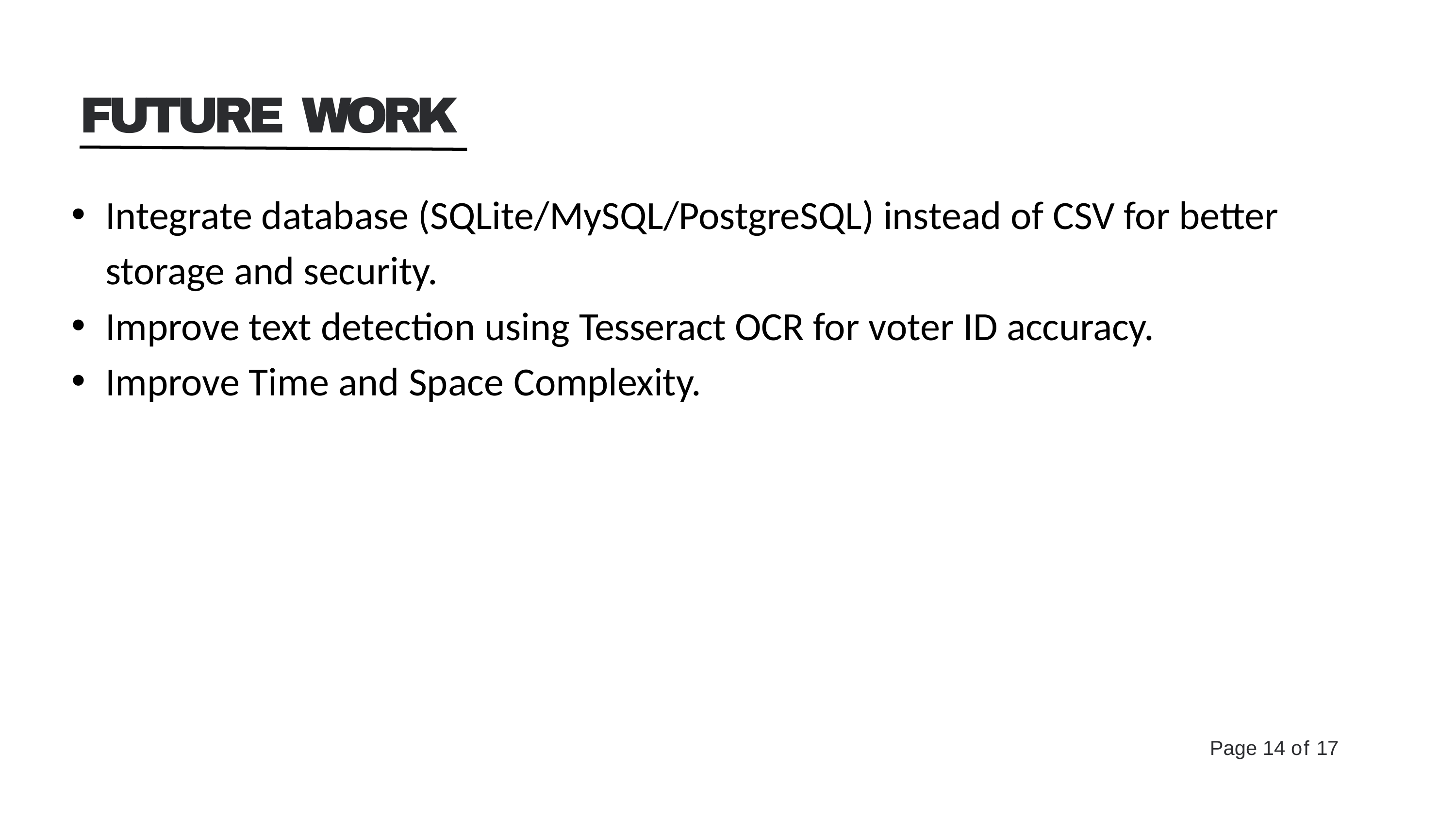

# FUTURE WORK

Integrate database (SQLite/MySQL/PostgreSQL) instead of CSV for better storage and security.
Improve text detection using Tesseract OCR for voter ID accuracy.
Improve Time and Space Complexity.
Page 14 of 17